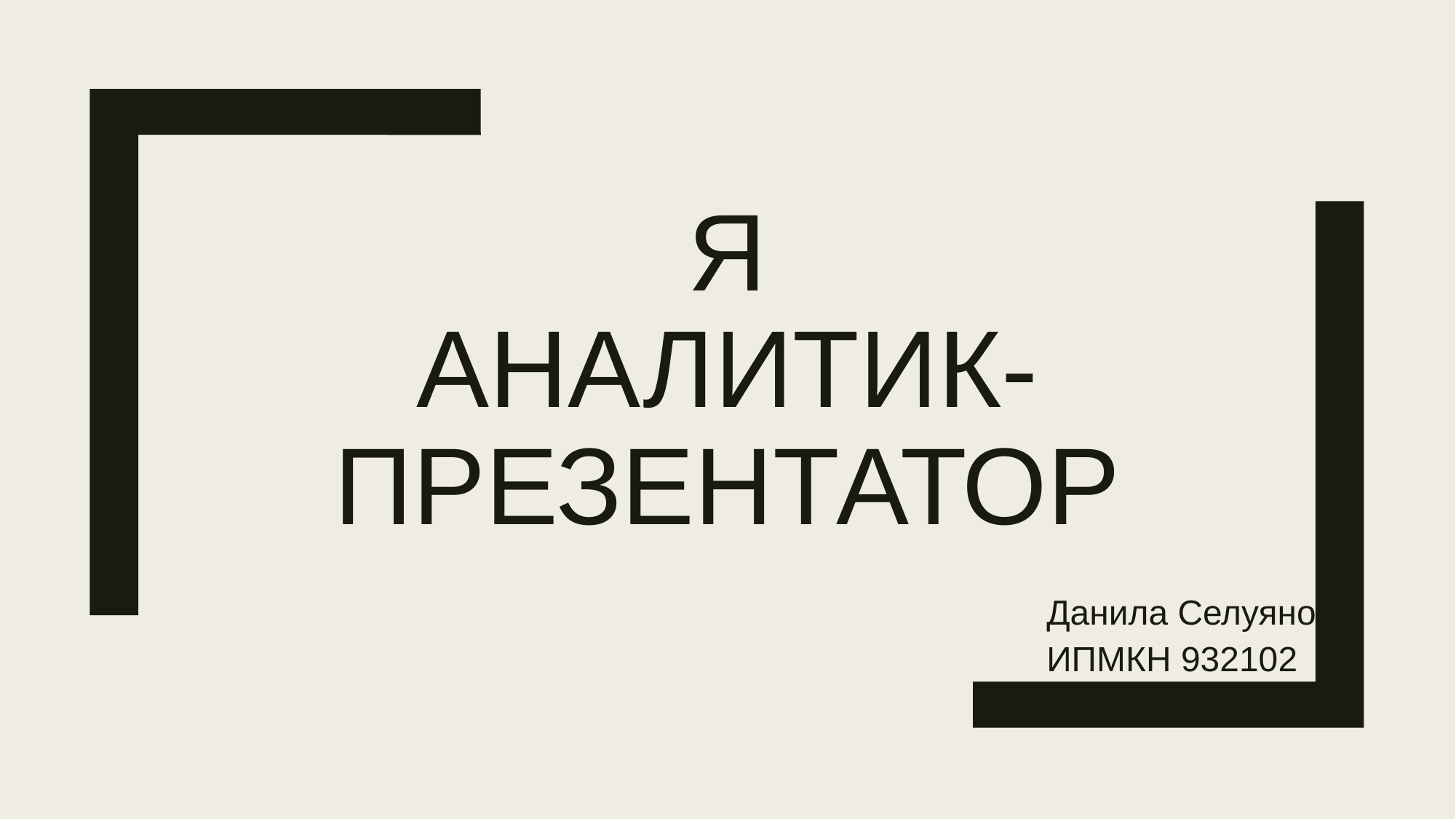

# Я Аналитик-презентатор
Данила Селуянов
ИПМКН 932102